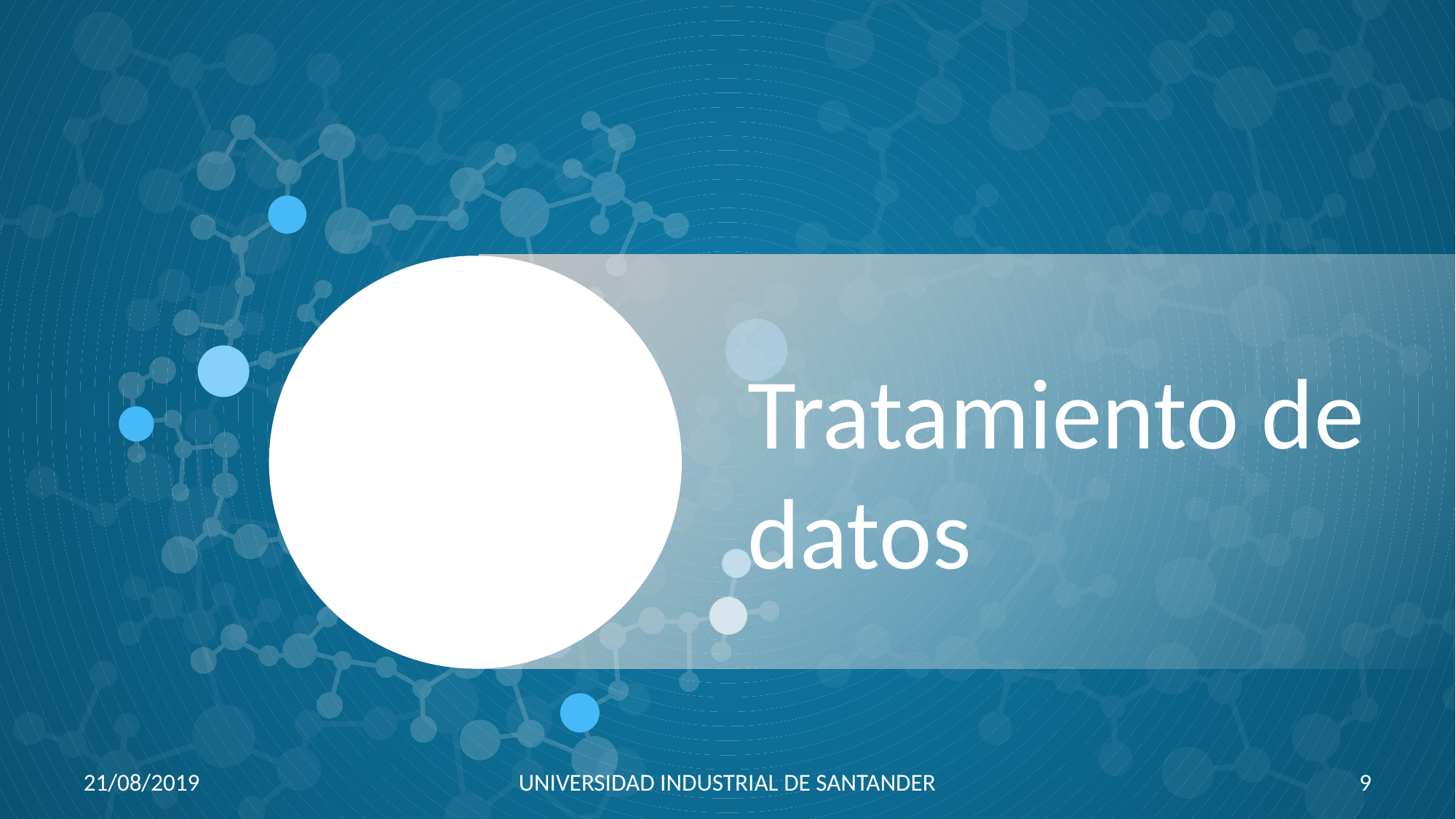

Tratamiento de datos

21/08/2019
UNIVERSIDAD INDUSTRIAL DE SANTANDER
9